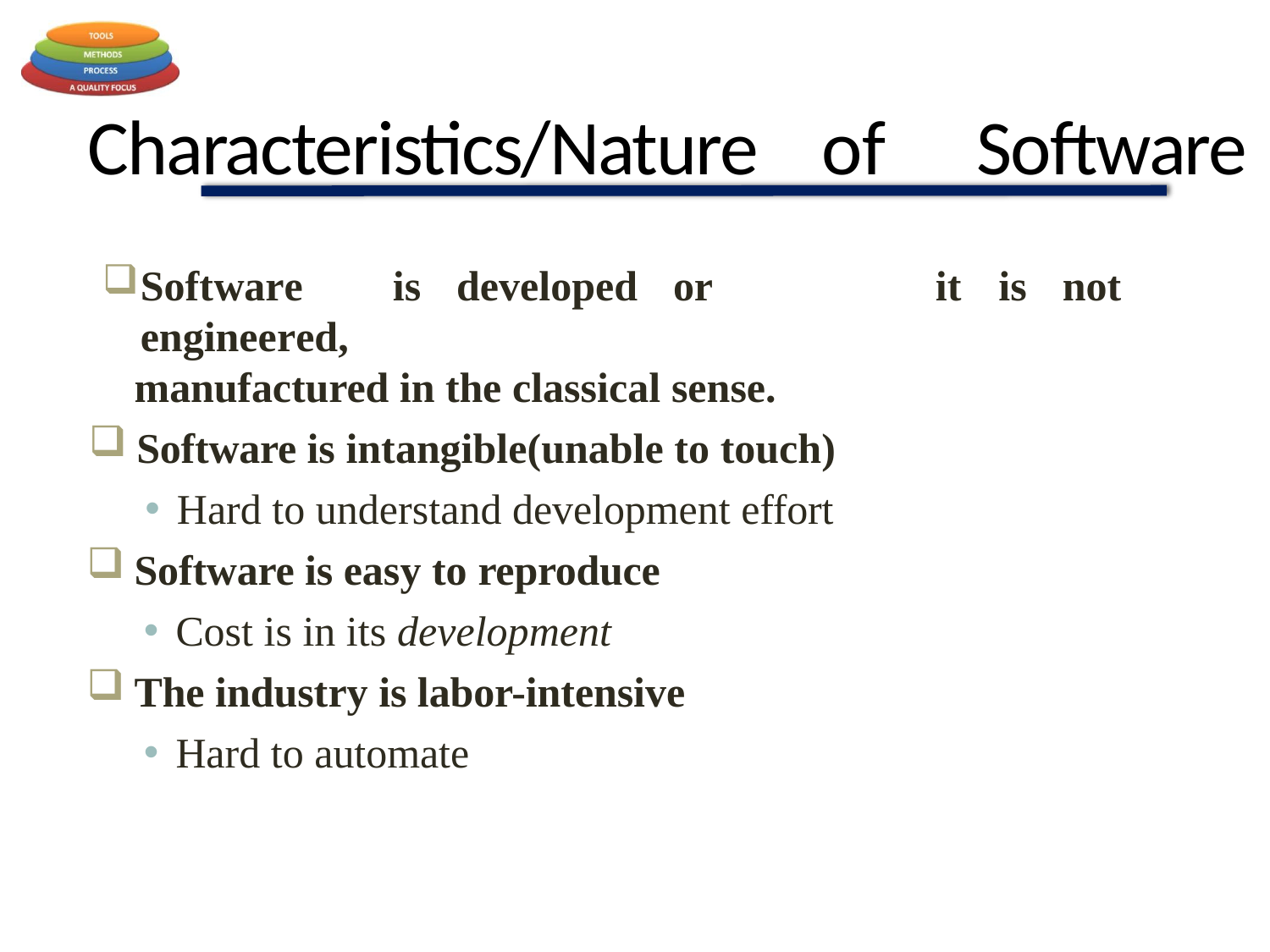

# Characteristics/Nature	of	Software

Software	is	developed	or	engineered,
manufactured in the classical sense.
Software is intangible(unable to touch)
Hard to understand development effort
Software is easy to reproduce
Cost is in its development
The industry is labor-intensive
Hard to automate
it	is	not

5